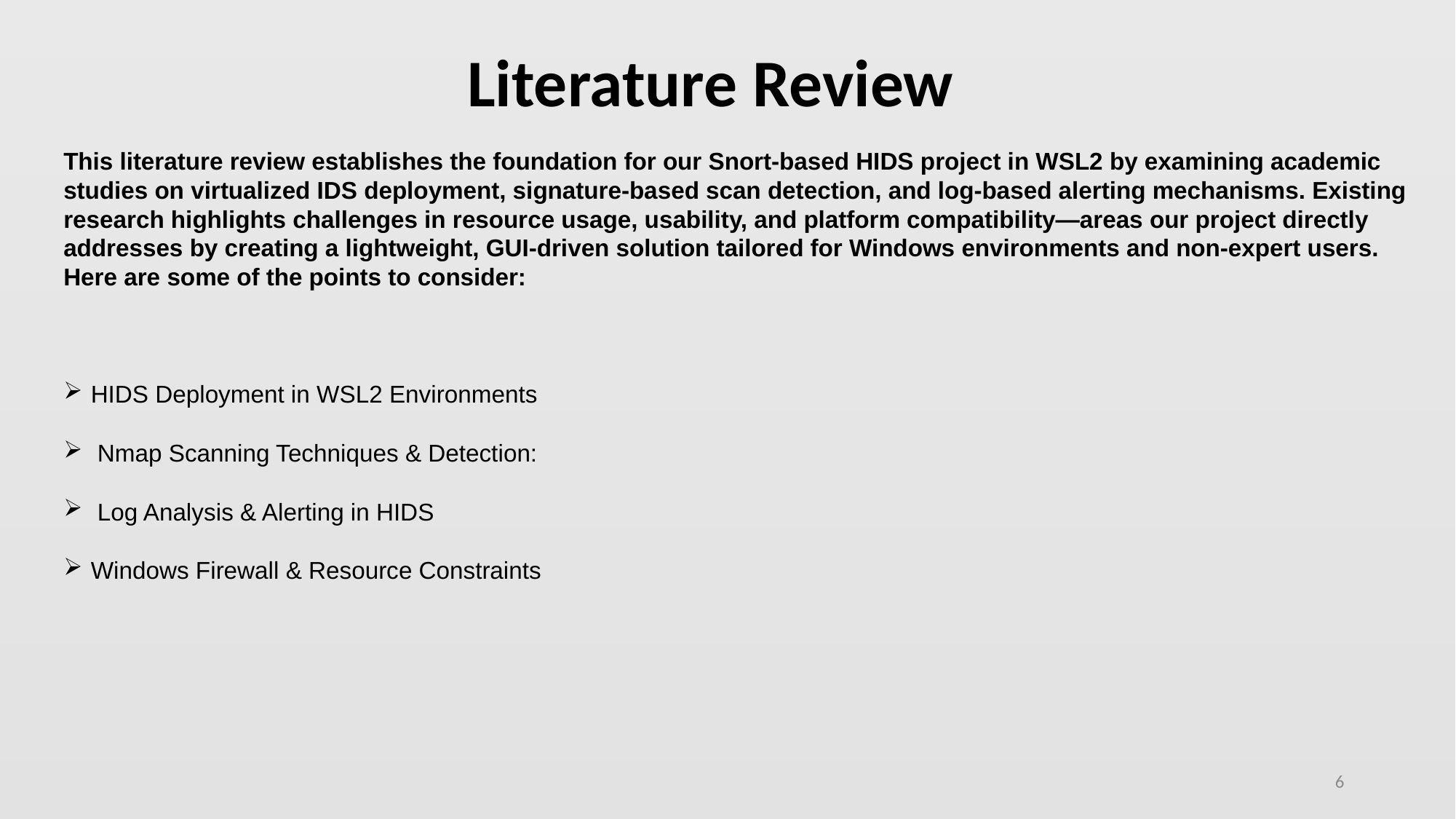

# Literature Review
This literature review establishes the foundation for our Snort-based HIDS project in WSL2 by examining academic studies on virtualized IDS deployment, signature-based scan detection, and log-based alerting mechanisms. Existing research highlights challenges in resource usage, usability, and platform compatibility—areas our project directly addresses by creating a lightweight, GUI-driven solution tailored for Windows environments and non-expert users. Here are some of the points to consider:

HIDS Deployment in WSL2 Environments
 Nmap Scanning Techniques & Detection:
 Log Analysis & Alerting in HIDS
Windows Firewall & Resource Constraints
6